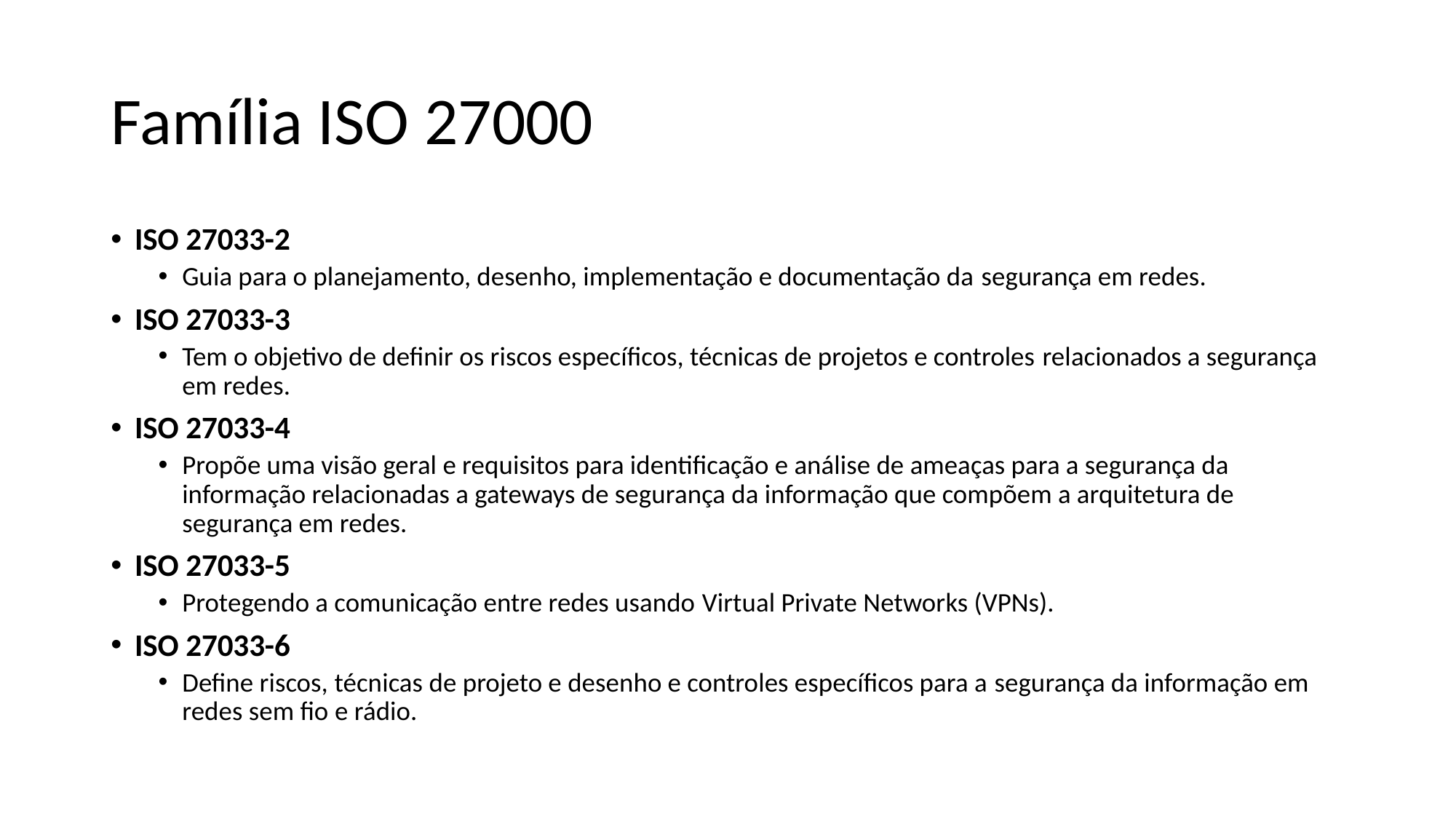

# Família ISO 27000
ISO 27033-2
Guia para o planejamento, desenho, implementação e documentação da segurança em redes.
ISO 27033-3
Tem o objetivo de definir os riscos específicos, técnicas de projetos e controles relacionados a segurança em redes.
ISO 27033-4
Propõe uma visão geral e requisitos para identificação e análise de ameaças para a segurança da informação relacionadas a gateways de segurança da informação que compõem a arquitetura de segurança em redes.
ISO 27033-5
Protegendo a comunicação entre redes usando Virtual Private Networks (VPNs).
ISO 27033-6
Define riscos, técnicas de projeto e desenho e controles específicos para a segurança da informação em redes sem fio e rádio.